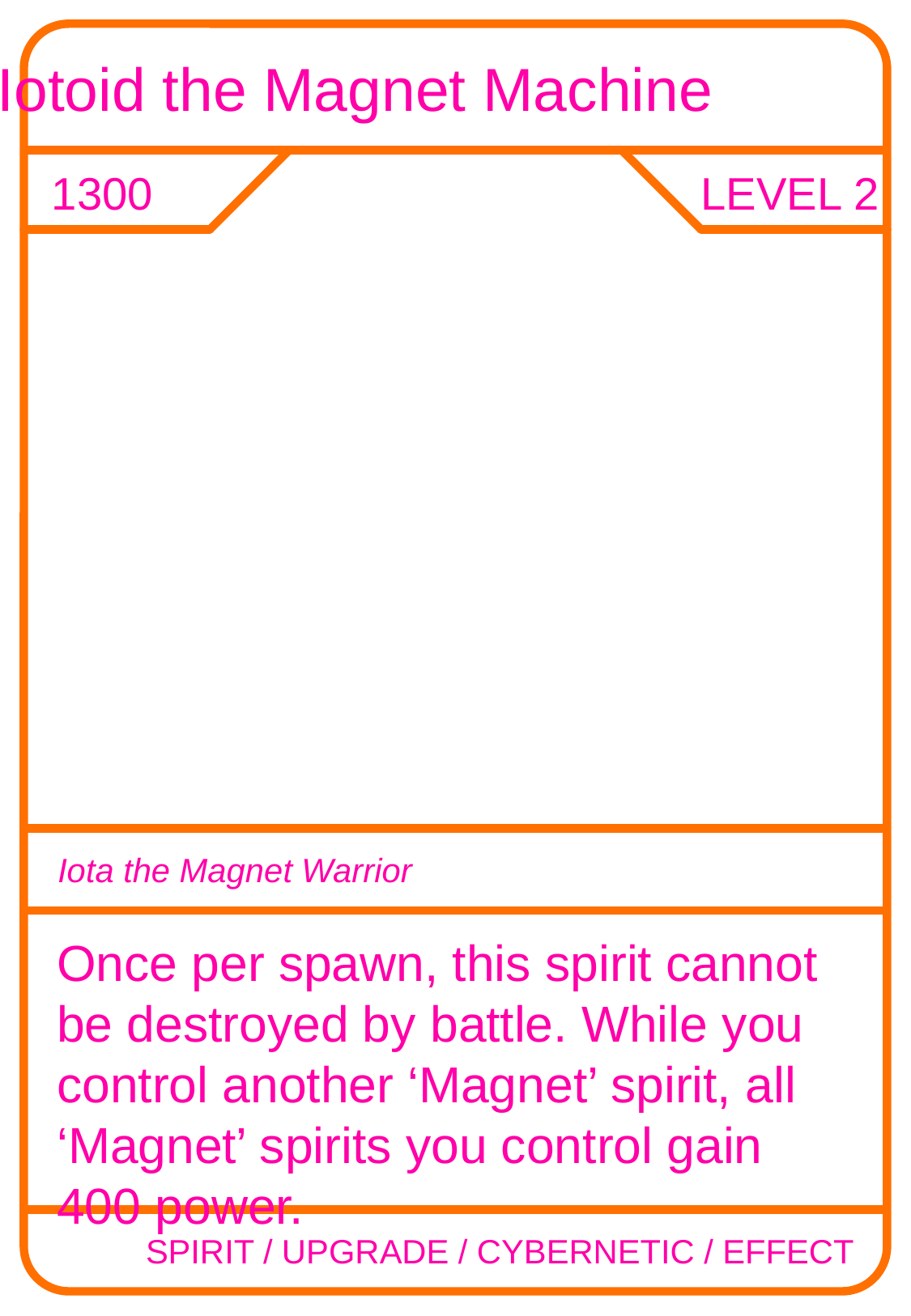

Iotoid the Magnet Machine
1300
LEVEL 2
Iota the Magnet Warrior
Once per spawn, this spirit cannot be destroyed by battle. While you control another ‘Magnet’ spirit, all ‘Magnet’ spirits you control gain 400 power.
SPIRIT / UPGRADE / CYBERNETIC / EFFECT